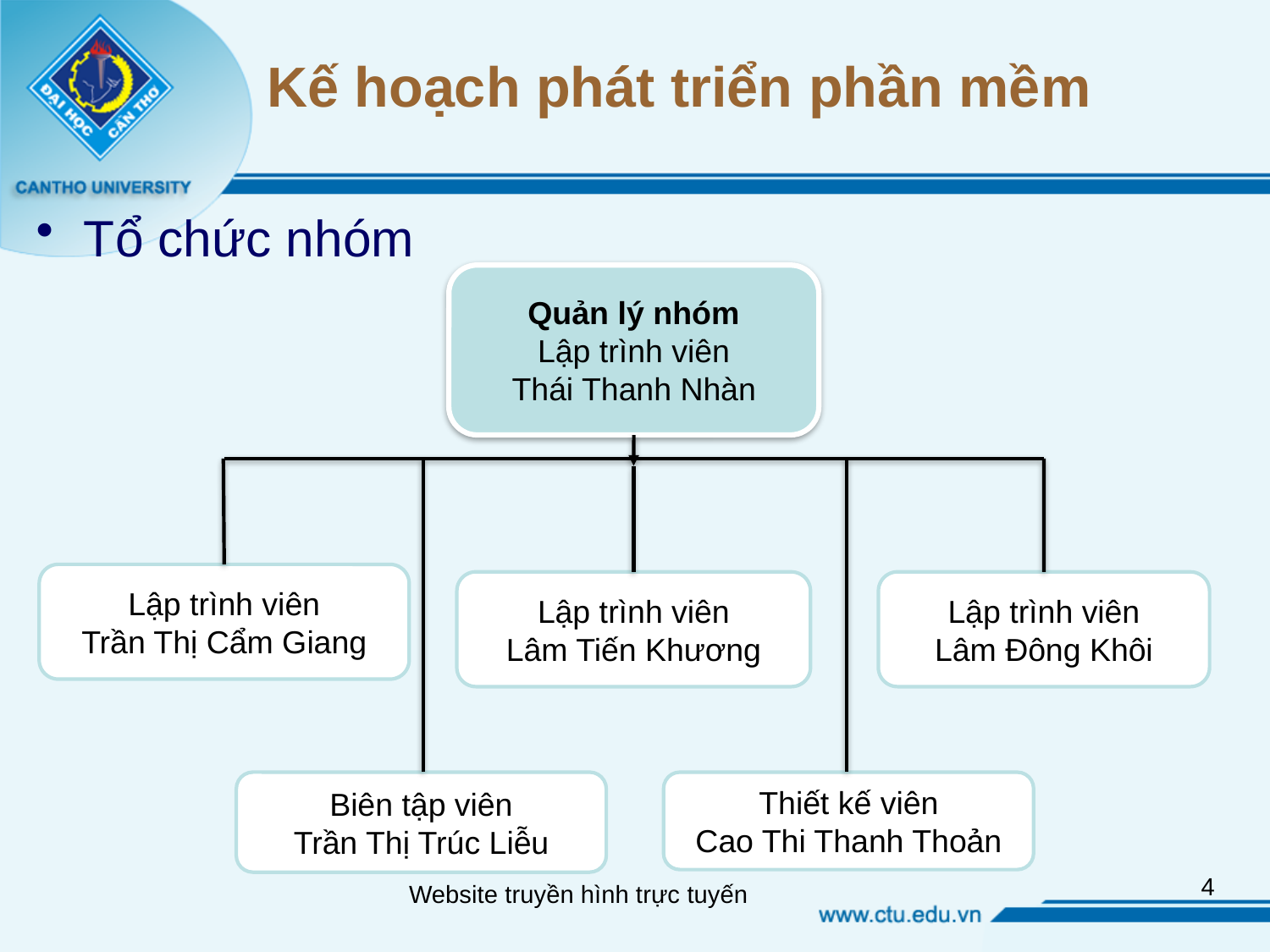

Kế hoạch phát triển phần mềm
Tổ chức nhóm
Quản lý nhóm
Lập trình viên
Thái Thanh Nhàn
Lập trình viên
Trần Thị Cẩm Giang
Lập trình viên
Lâm Tiến Khương
Lập trình viên
Lâm Đông Khôi
Biên tập viên
Trần Thị Trúc Liễu
Thiết kế viên
Cao Thi Thanh Thoản
4
Website truyền hình trực tuyến